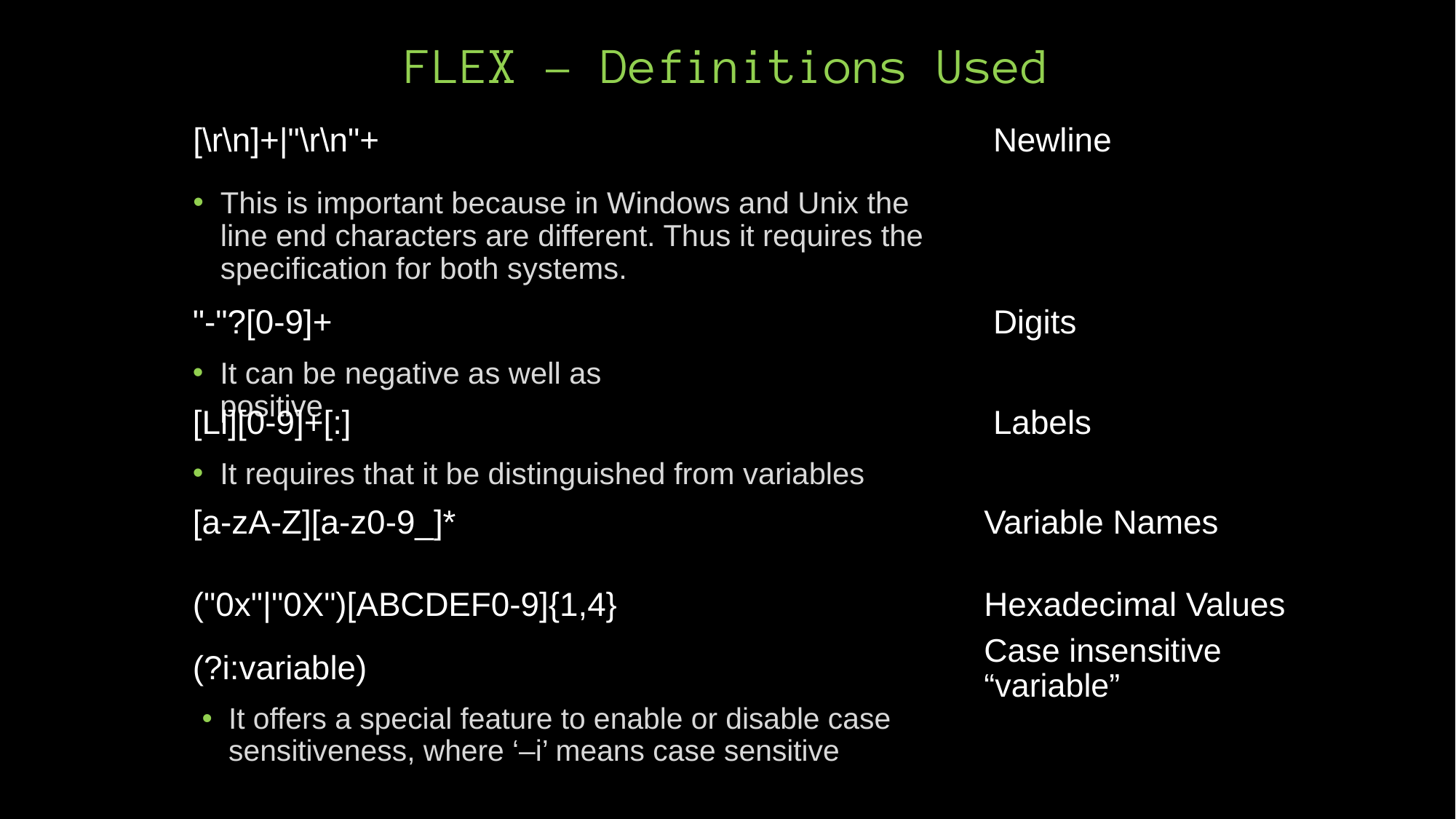

# FLEX – Definitions Used
[\r\n]+|"\r\n"+
Newline
This is important because in Windows and Unix the line end characters are different. Thus it requires the specification for both systems.
"-"?[0-9]+
Digits
It can be negative as well as positive
[Ll][0-9]+[:]
Labels
It requires that it be distinguished from variables
[a-zA-Z][a-z0-9_]*
Variable Names
("0x"|"0X")[ABCDEF0-9]{1,4}
Hexadecimal Values
(?i:variable)
Case insensitive “variable”
It offers a special feature to enable or disable case  sensitiveness, where ‘–i’ means case sensitive